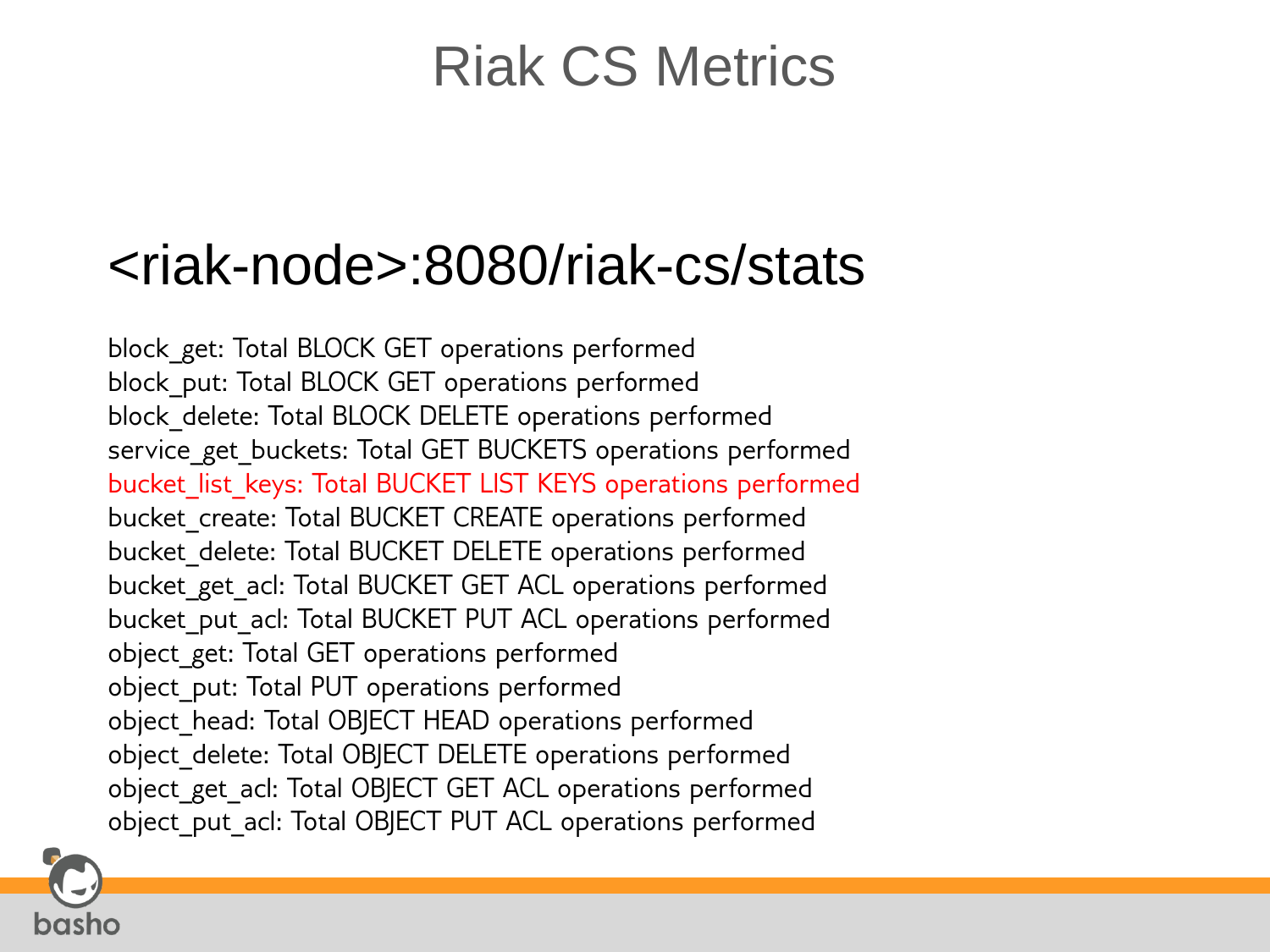

# Riak CS Metrics
<riak-node>:8080/riak-cs/stats

block_get: Total BLOCK GET operations performed
block_put: Total BLOCK GET operations performed
block_delete: Total BLOCK DELETE operations performed
service_get_buckets: Total GET BUCKETS operations performed
bucket_list_keys: Total BUCKET LIST KEYS operations performed
bucket_create: Total BUCKET CREATE operations performed
bucket_delete: Total BUCKET DELETE operations performed
bucket_get_acl: Total BUCKET GET ACL operations performed
bucket_put_acl: Total BUCKET PUT ACL operations performed
object_get: Total GET operations performed
object_put: Total PUT operations performed
object_head: Total OBJECT HEAD operations performed
object_delete: Total OBJECT DELETE operations performed
object_get_acl: Total OBJECT GET ACL operations performed
object_put_acl: Total OBJECT PUT ACL operations performed